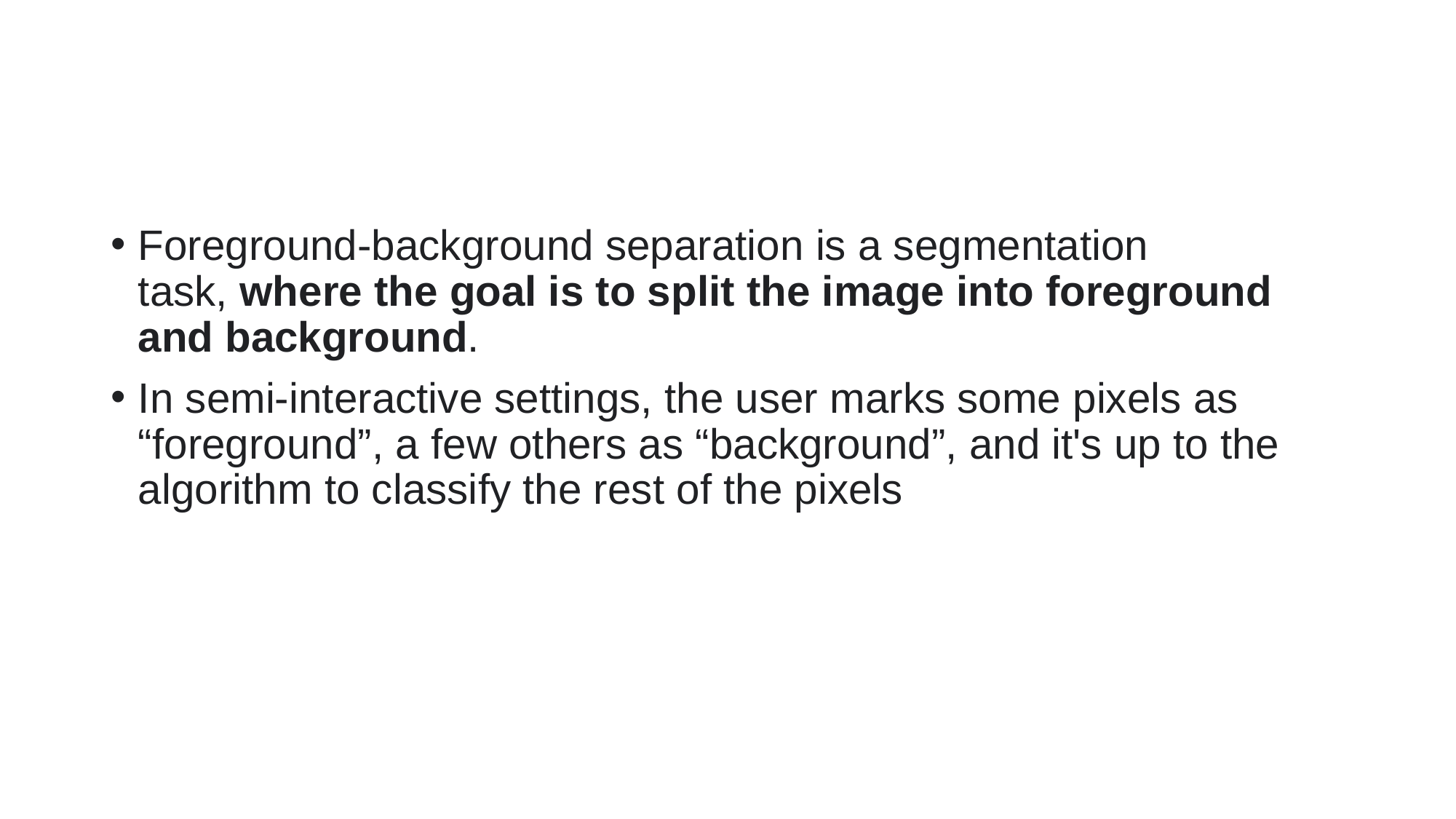

#
Foreground-background separation is a segmentation task, where the goal is to split the image into foreground and background.
In semi-interactive settings, the user marks some pixels as “foreground”, a few others as “background”, and it's up to the algorithm to classify the rest of the pixels